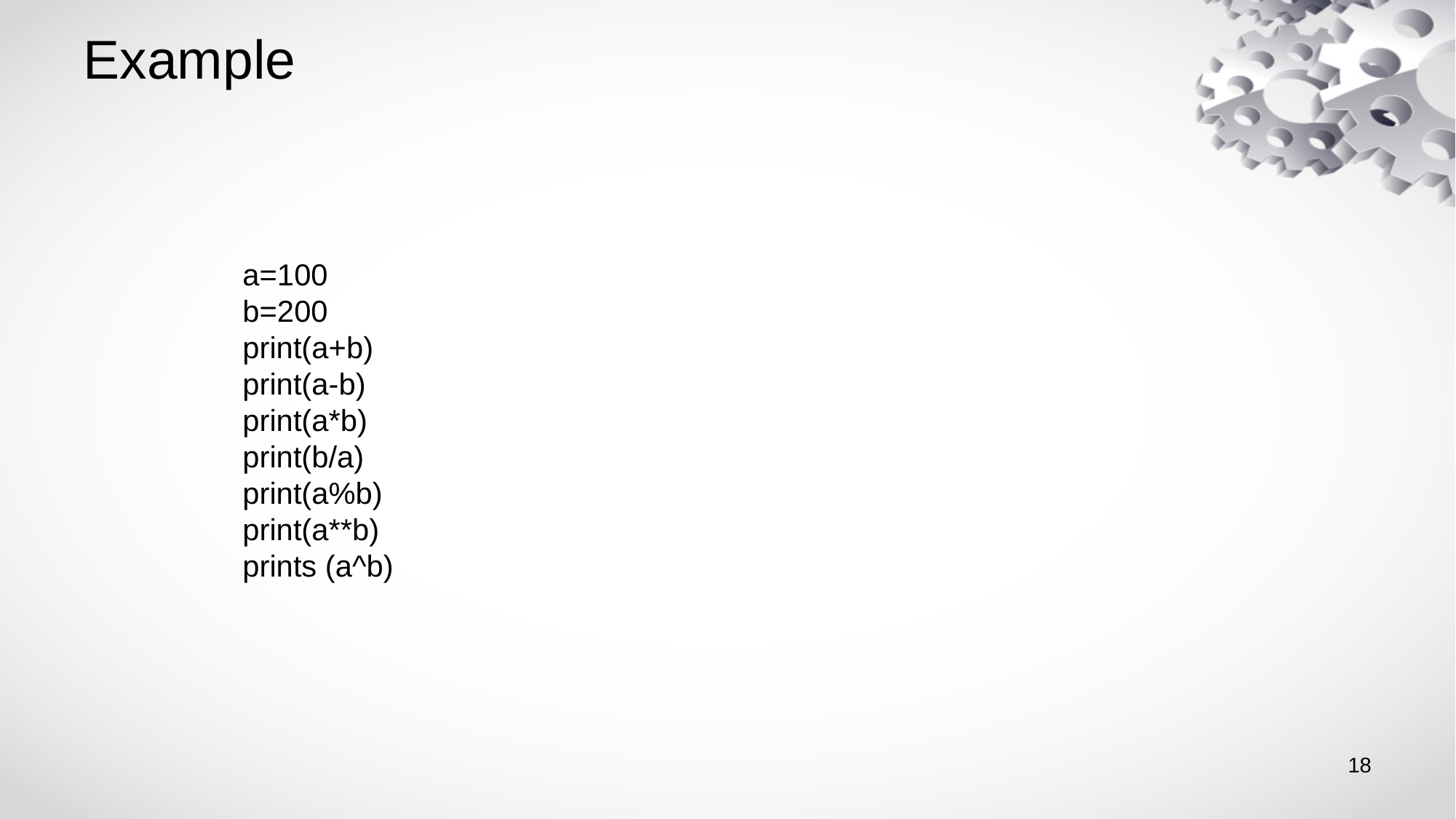

# Example
a=100
b=200
print(a+b)
print(a-b)
print(a*b)
print(b/a)
print(a%b)
print(a**b)
prints (a^b)

18